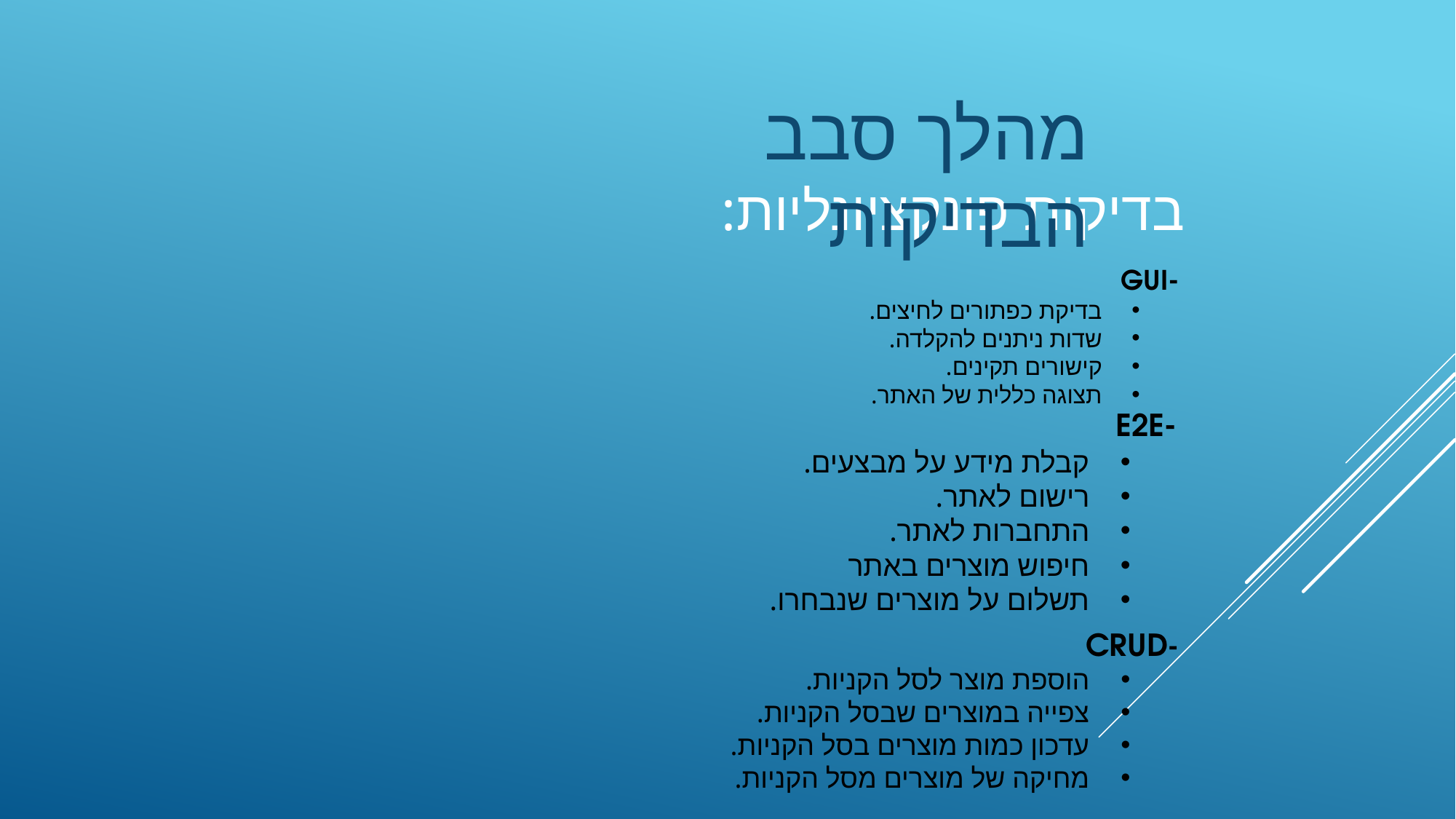

מהלך סבב הבדיקות
# בדיקות פונקציונליות:
 -GUI
בדיקת כפתורים לחיצים.
שדות ניתנים להקלדה.
קישורים תקינים.
תצוגה כללית של האתר.

 -e2e
קבלת מידע על מבצעים.
רישום לאתר.
התחברות לאתר.
חיפוש מוצרים באתר
תשלום על מוצרים שנבחרו.

 -CRUD
הוספת מוצר לסל הקניות.
צפייה במוצרים שבסל הקניות.
עדכון כמות מוצרים בסל הקניות.
מחיקה של מוצרים מסל הקניות.